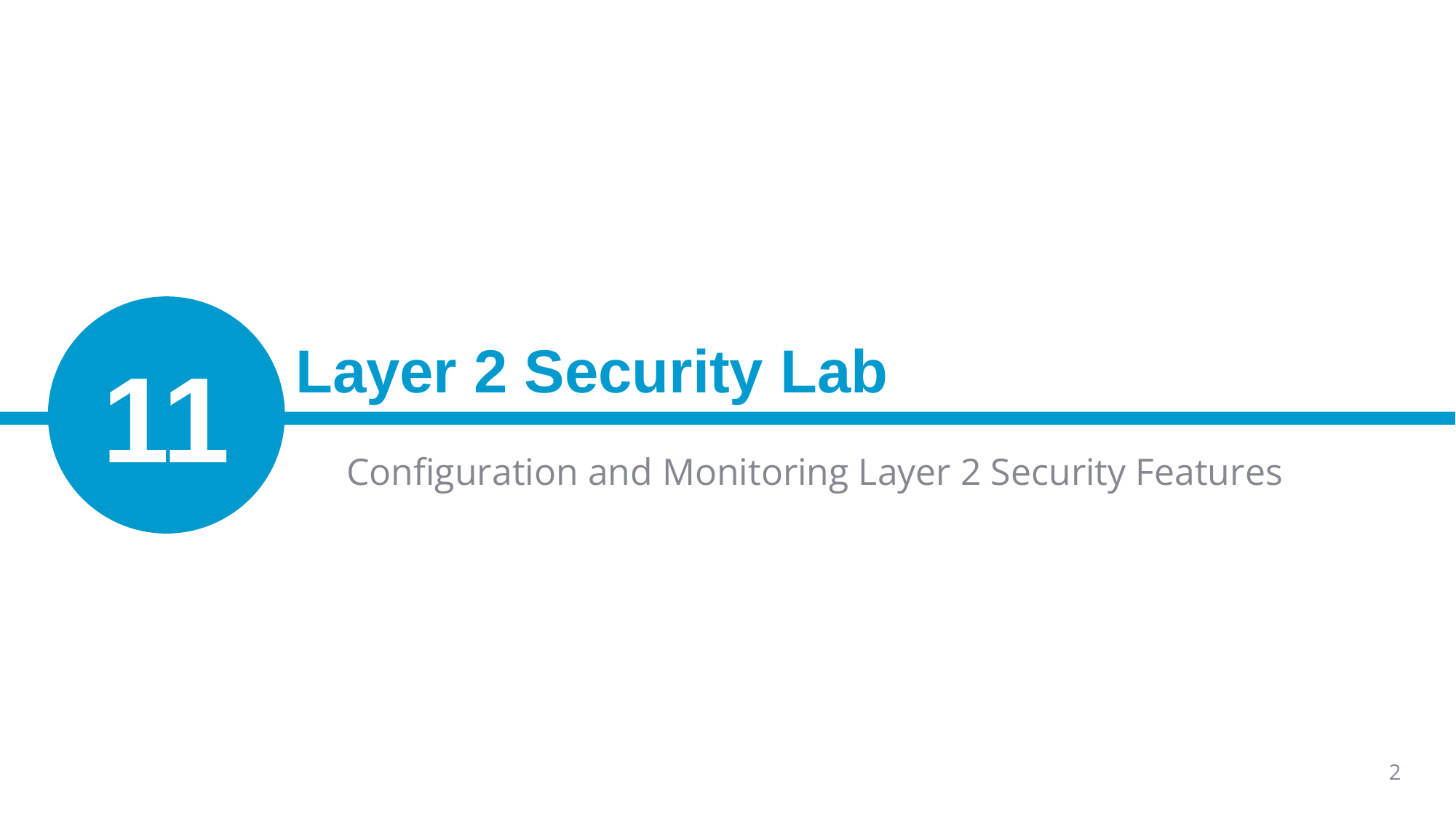

# Layer 2 Security Lab
11

Configuration and Monitoring Layer 2 Security Features